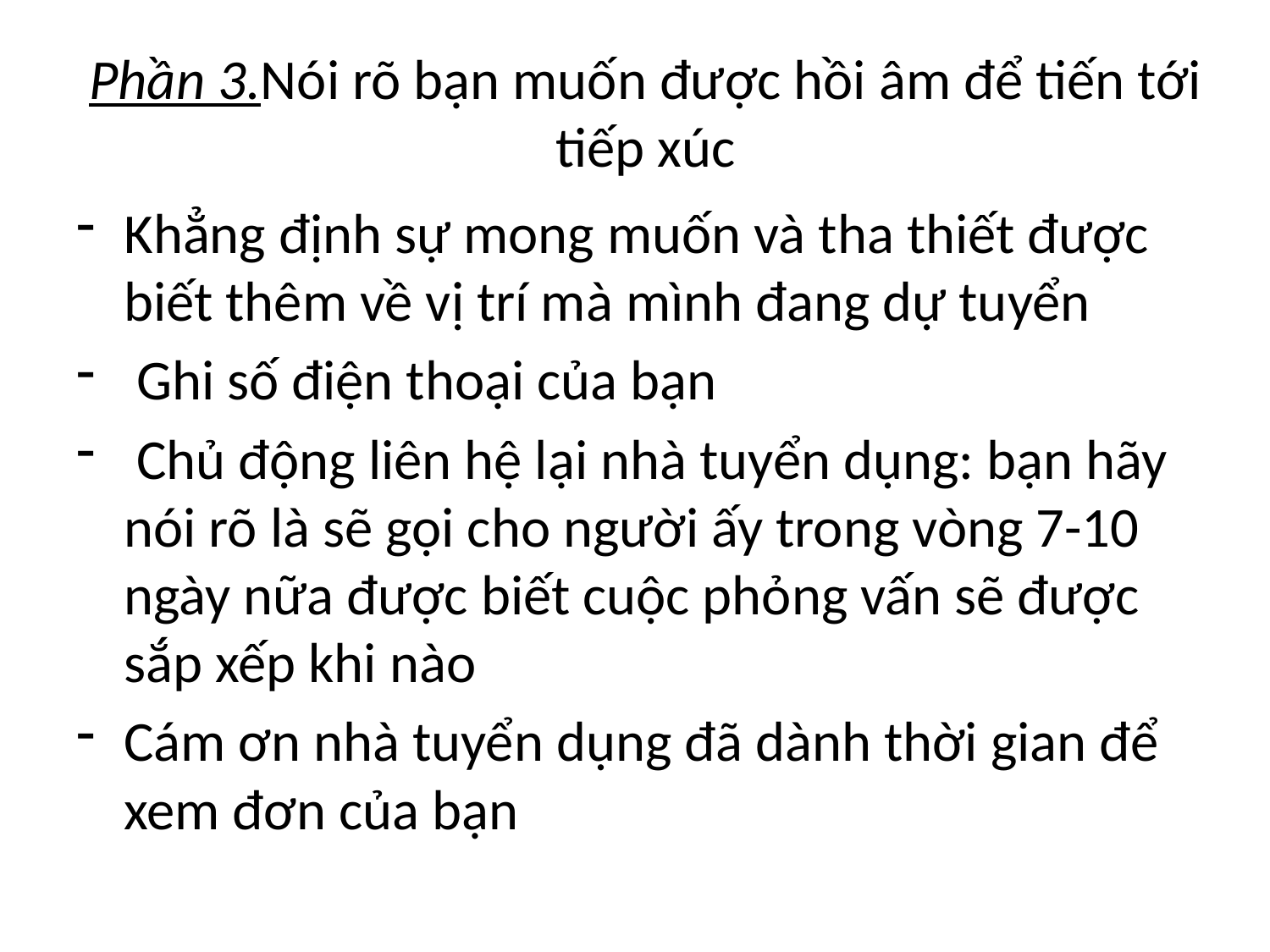

# Phần 3.Nói rõ bạn muốn được hồi âm để tiến tới tiếp xúc
Khẳng định sự mong muốn và tha thiết được biết thêm về vị trí mà mình đang dự tuyển
 Ghi số điện thoại của bạn
 Chủ động liên hệ lại nhà tuyển dụng: bạn hãy nói rõ là sẽ gọi cho người ấy trong vòng 7-10 ngày nữa được biết cuộc phỏng vấn sẽ được sắp xếp khi nào
Cám ơn nhà tuyển dụng đã dành thời gian để xem đơn của bạn